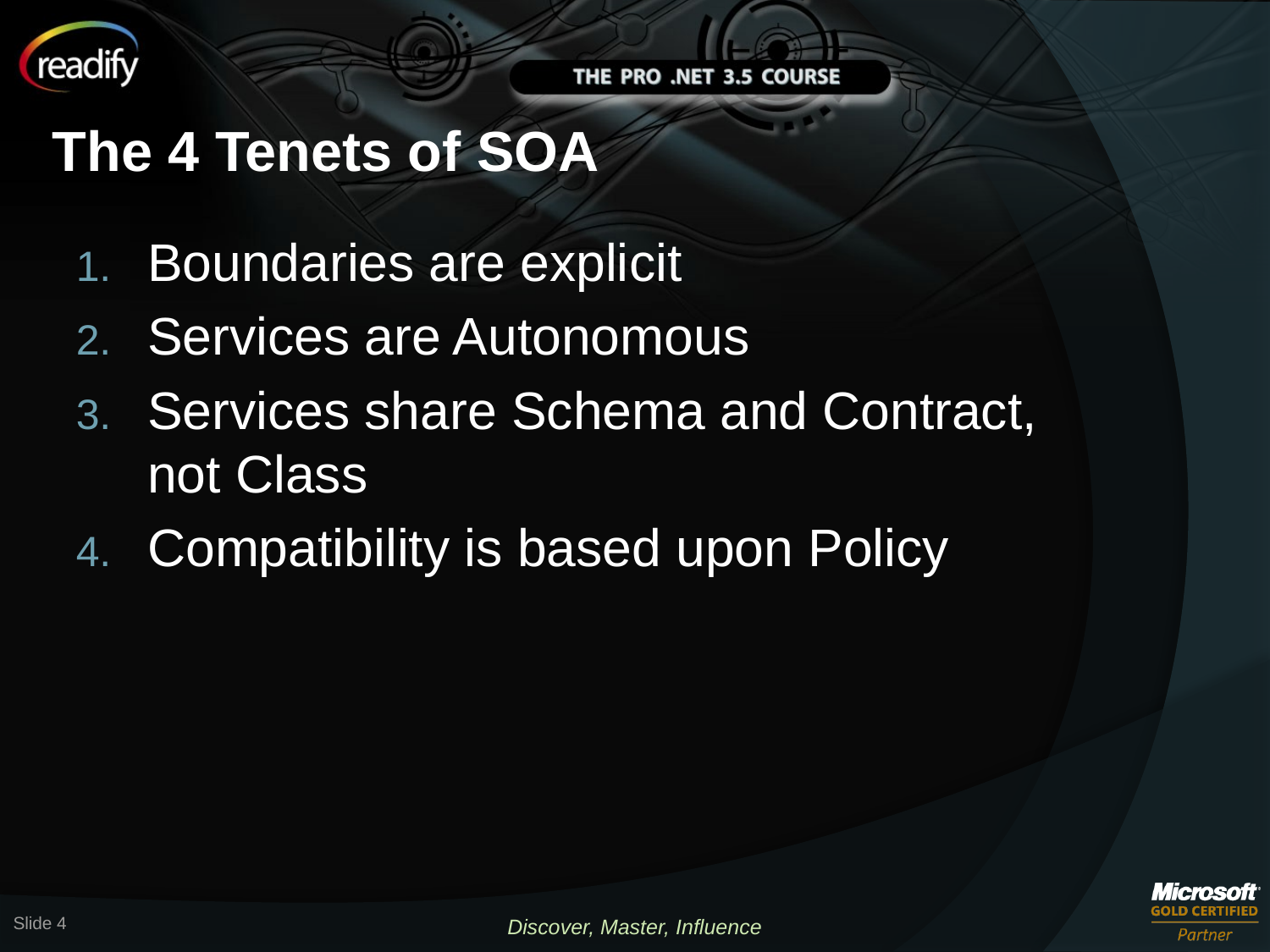

# The 4 Tenets of SOA
Boundaries are explicit
Services are Autonomous
Services share Schema and Contract, not Class
Compatibility is based upon Policy
Slide 4